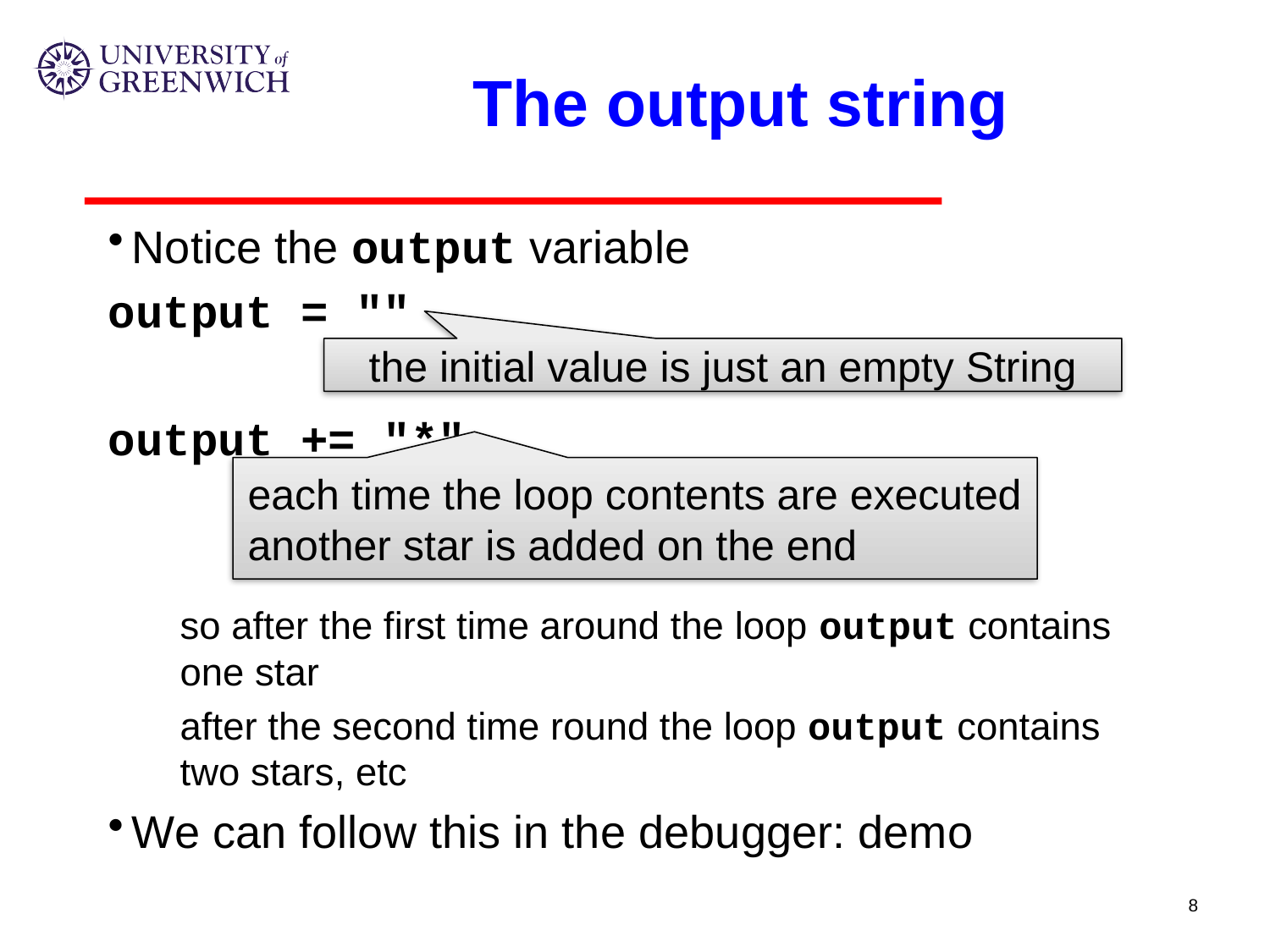

# The output string
Notice the output variable
output = ""

output += "*"

so after the first time around the loop output contains one star
after the second time round the loop output contains two stars, etc
We can follow this in the debugger: demo
the initial value is just an empty String
each time the loop contents are executed another star is added on the end
8